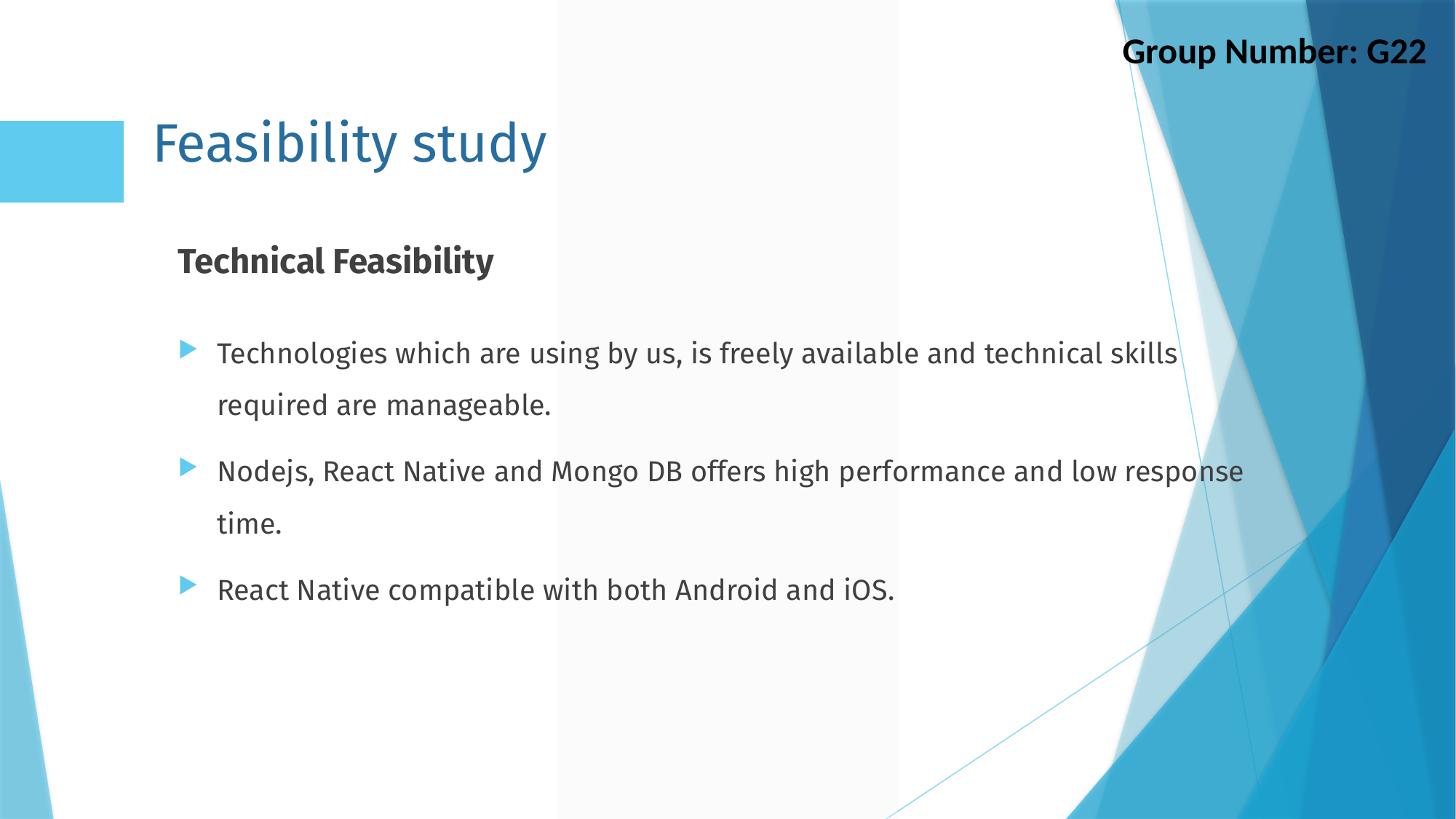

Group Number: G22
# Feasibility study
Technical Feasibility

Technologies which are using by us, is freely available and technical skills required are manageable.
Nodejs, React Native and Mongo DB offers high performance and low response time.
React Native compatible with both Android and iOS.